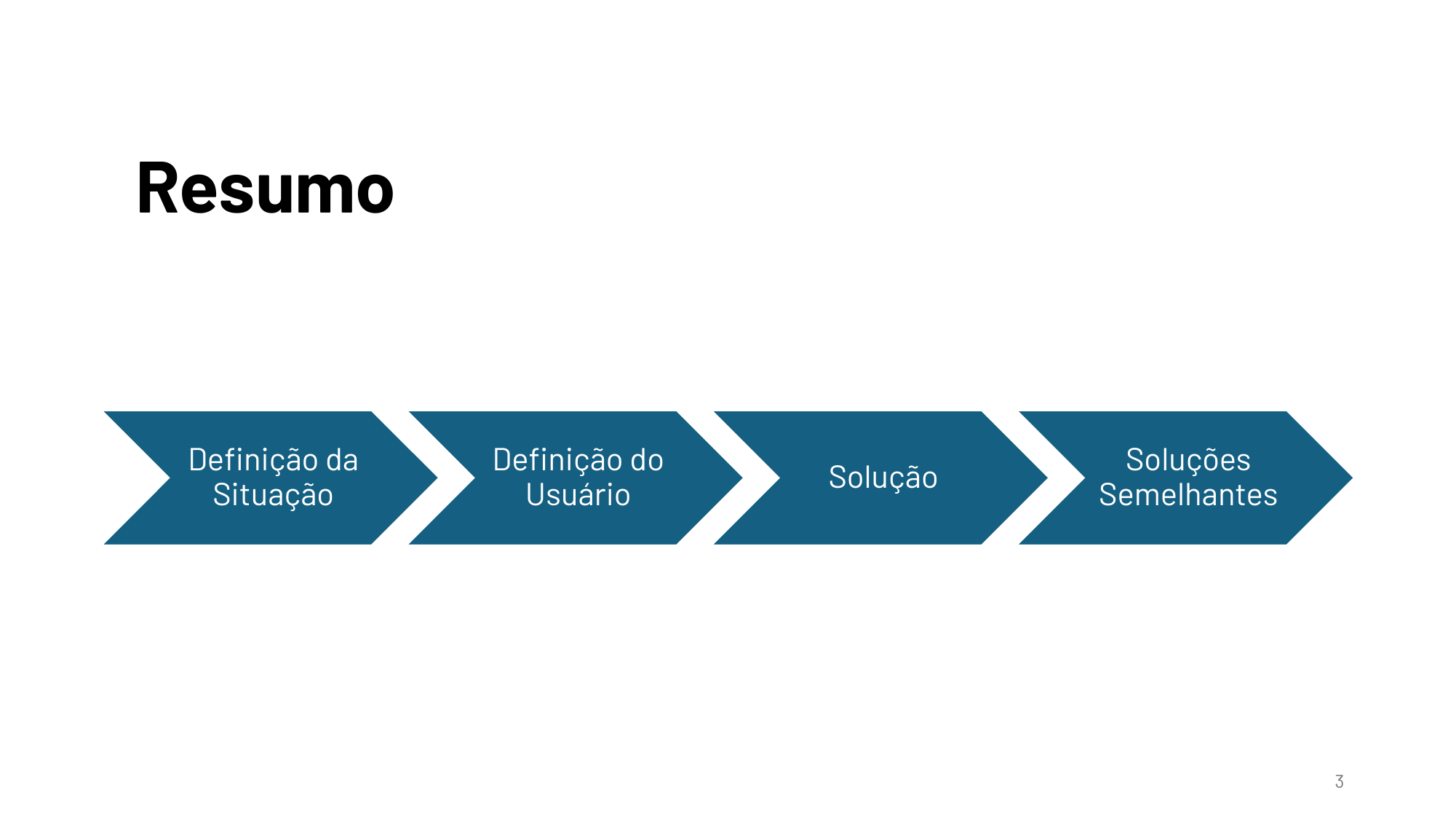

# Resumo
Definição da Situação
Definição do Usuário
Solução
Soluções Semelhantes
3